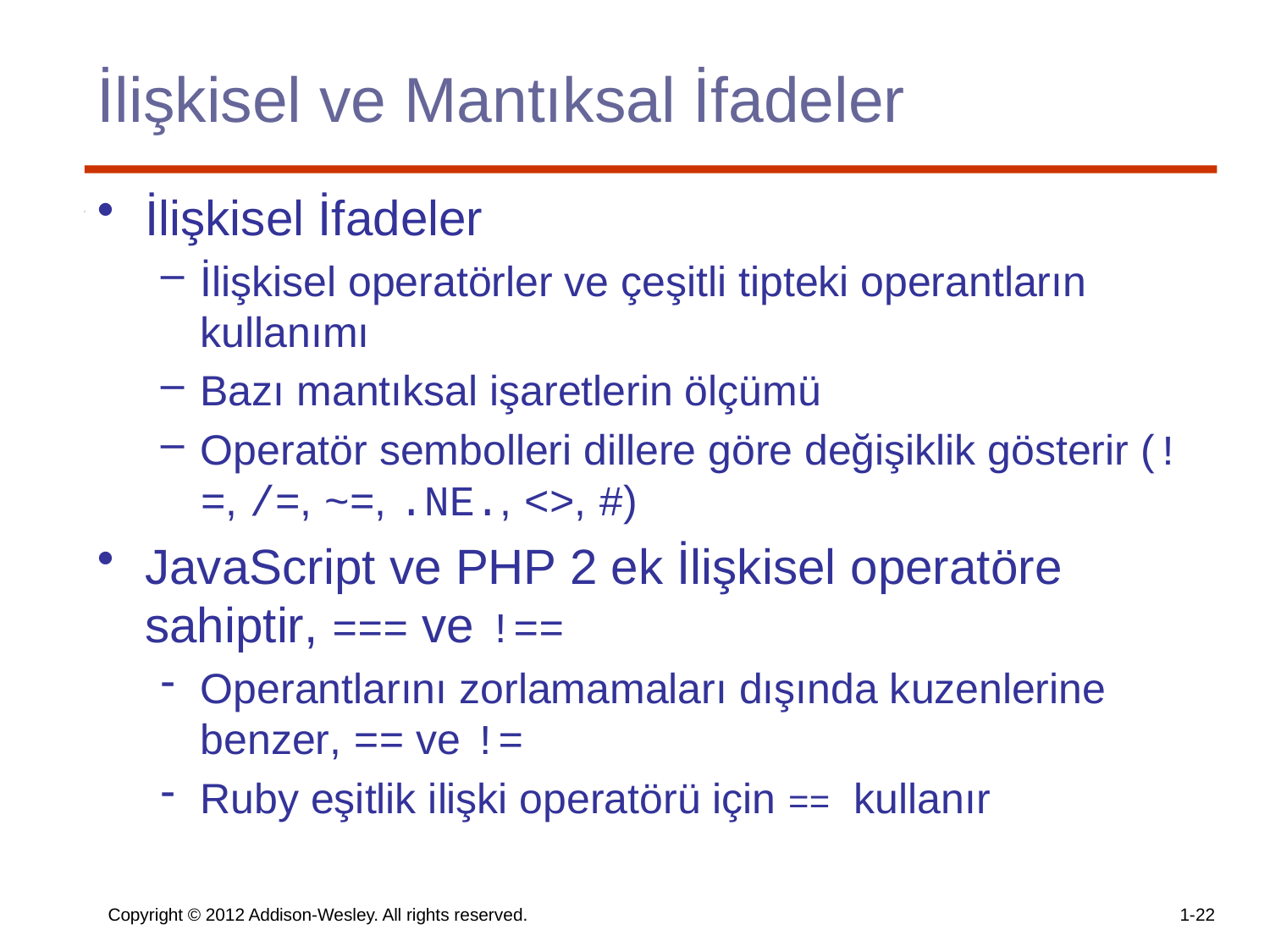

# İlişkisel ve Mantıksal İfadeler
İlişkisel İfadeler
İlişkisel operatörler ve çeşitli tipteki operantların kullanımı
Bazı mantıksal işaretlerin ölçümü
Operatör sembolleri dillere göre değişiklik gösterir (!=, /=, ~=, .NE., <>, #)
JavaScript ve PHP 2 ek İlişkisel operatöre sahiptir, === ve !==
Operantlarını zorlamamaları dışında kuzenlerine benzer, == ve !=
Ruby eşitlik ilişki operatörü için ==  kullanır
Copyright © 2012 Addison-Wesley. All rights reserved.
1-22